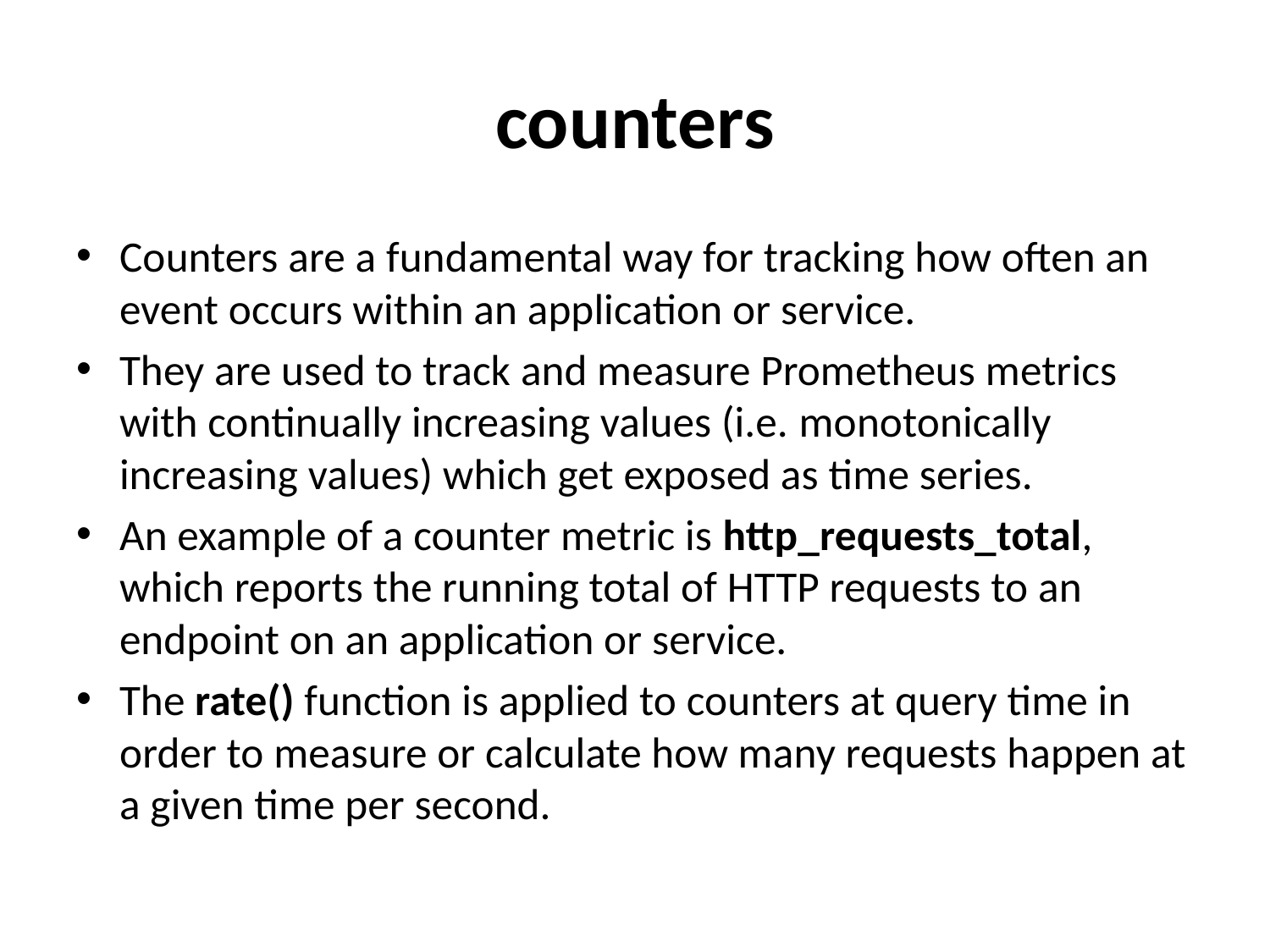

# counters
Counters are a fundamental way for tracking how often an event occurs within an application or service.
They are used to track and measure Prometheus metrics with continually increasing values (i.e. monotonically increasing values) which get exposed as time series.
An example of a counter metric is http_requests_total, which reports the running total of HTTP requests to an endpoint on an application or service.
The rate() function is applied to counters at query time in order to measure or calculate how many requests happen at a given time per second.